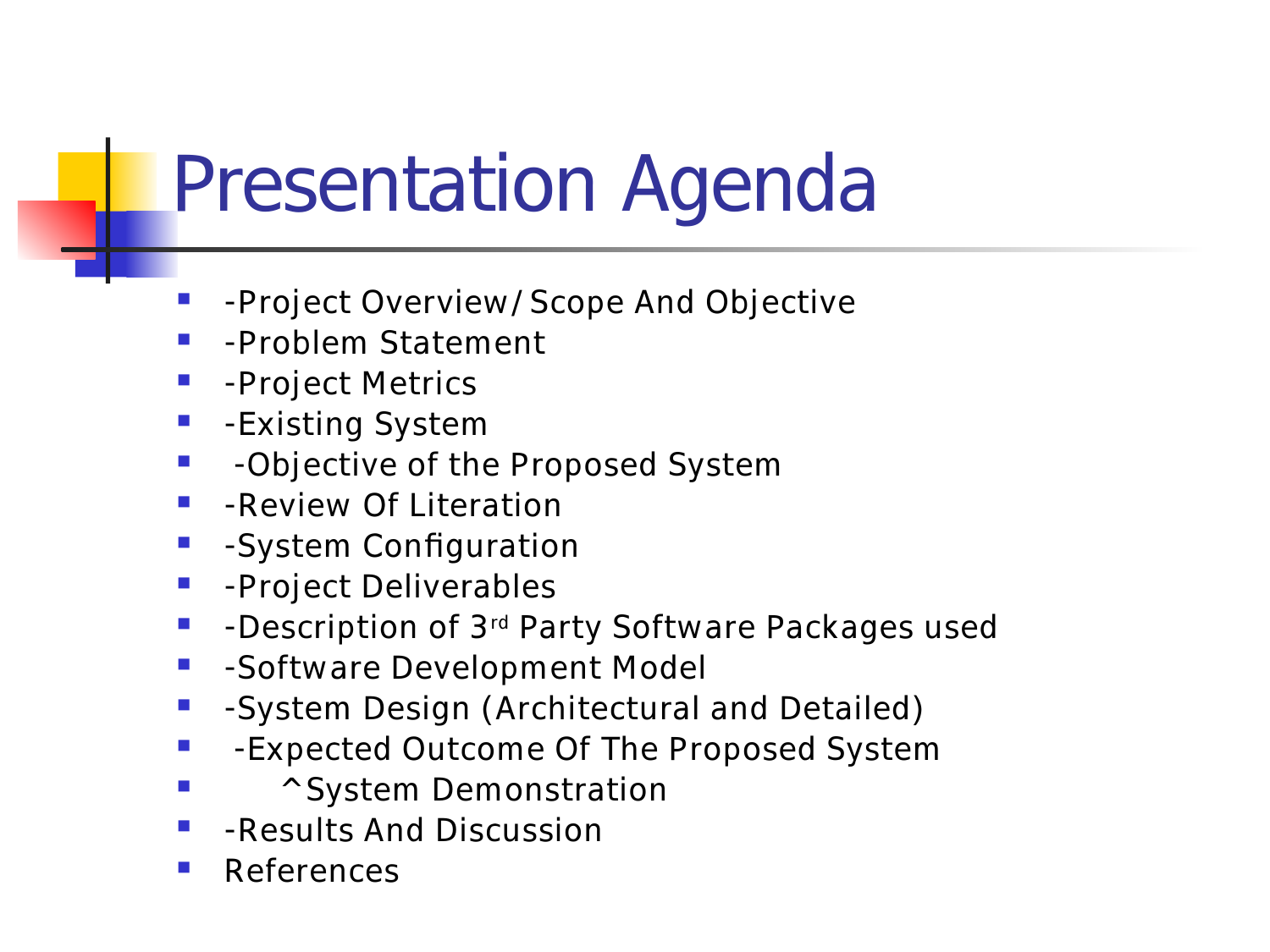

# Presentation Agenda
-Project Overview/Scope And Objective
-Problem Statement
-Project Metrics
-Existing System
 -Objective of the Proposed System
-Review Of Literation
-System Configuration
-Project Deliverables
-Description of 3rd Party Software Packages used
-Software Development Model
-System Design (Architectural and Detailed)
 -Expected Outcome Of The Proposed System
      ^System Demonstration
-Results And Discussion
References